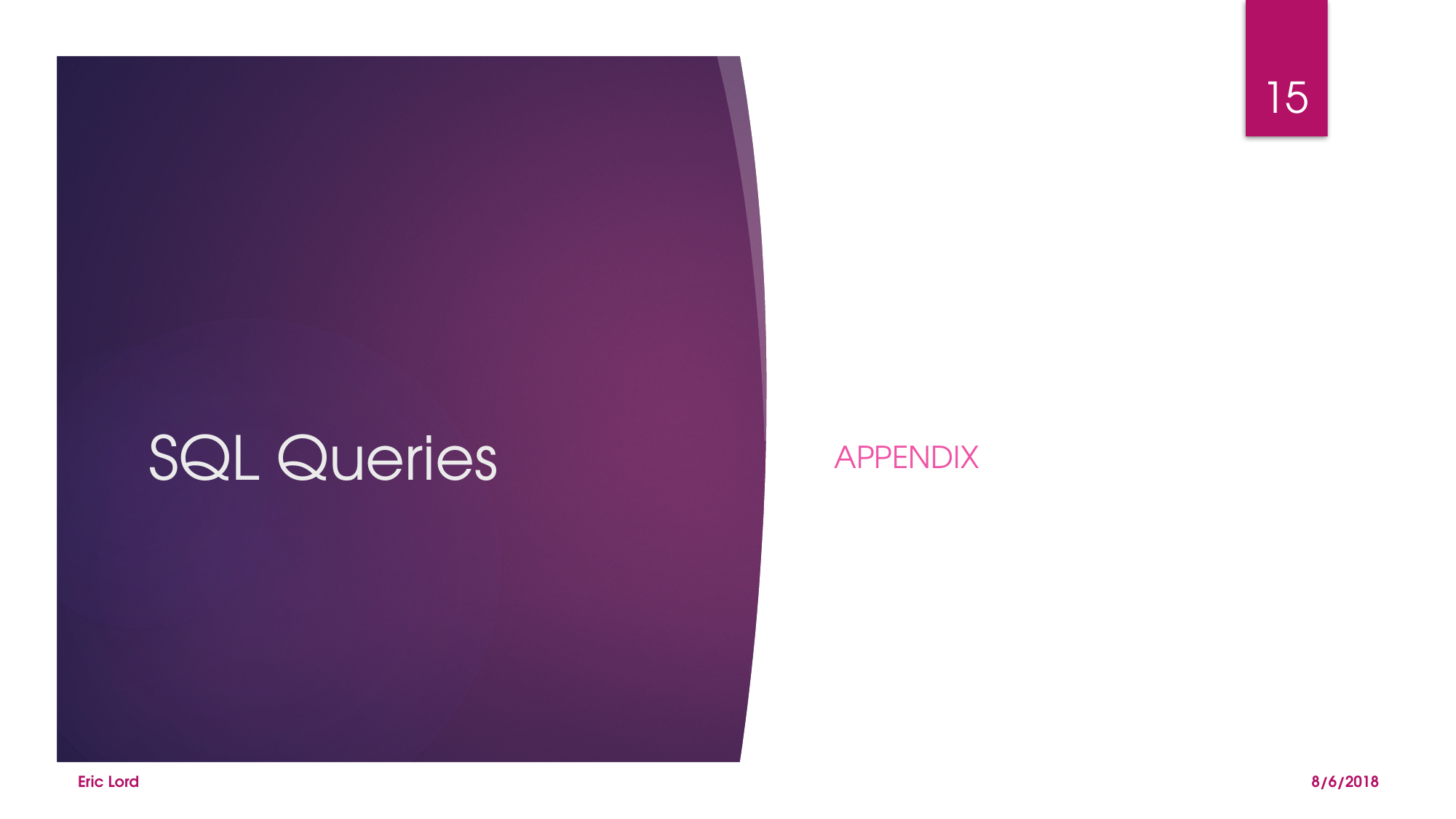

15
Appendix
# SQL Queries
Eric Lord
8/6/2018